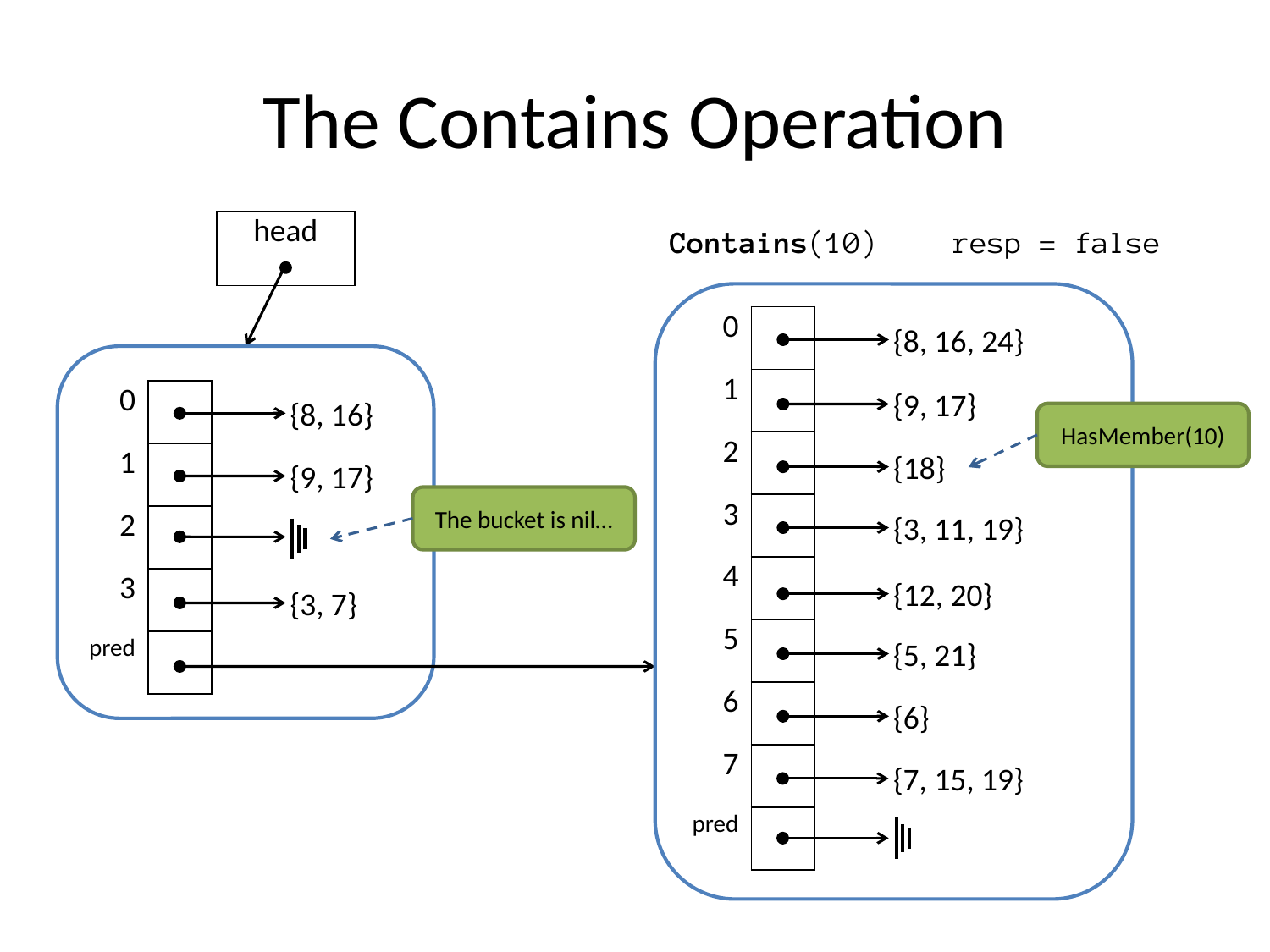

# The Contains Operation
| head |
| --- |
Contains(10)
resp = false

| 0 |
| --- |
| 1 |
| 2 |
| 3 |
| 4 |
| 5 |
| 6 |
| 7 |
| pred |
|  |
| --- |
|  |
|  |
|  |
|  |
|  |
|  |
|  |
|  |
{8, 16, 24}

{9, 17}
| 0 |
| --- |
| 1 |
| 2 |
| 3 |
| pred |
|  |
| --- |
|  |
|  |
|  |
|  |
{8, 16}

HasMember(10)

{18}
{9, 17}

The bucket is nil…
{3, 11, 19}

{12, 20}
{3, 7}

{5, 21}

{6}

{7, 15, 19}